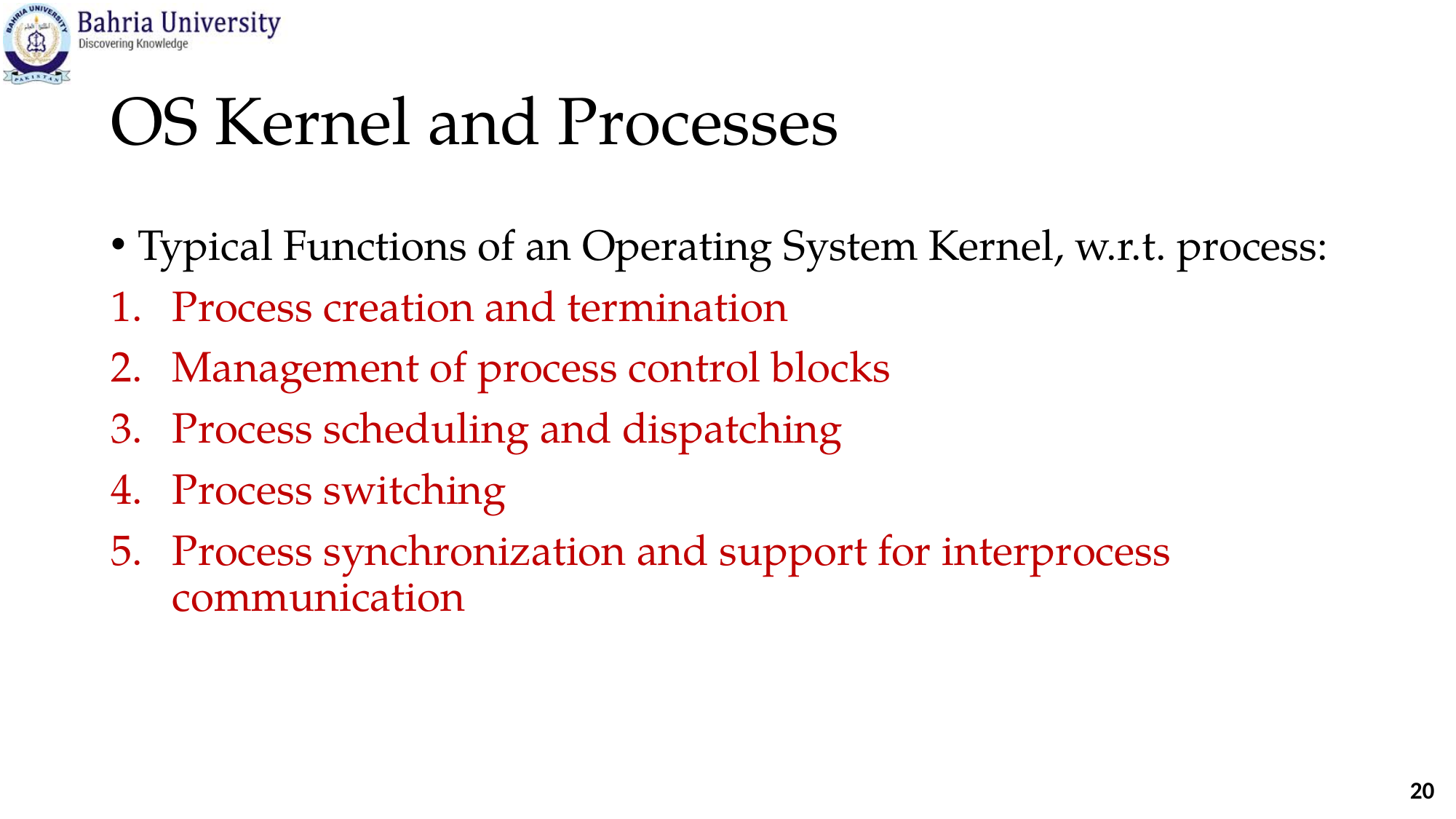

# OS Kernel and Processes
Typical Functions of an Operating System Kernel, w.r.t. process:
Process creation and termination
Management of process control blocks
Process scheduling and dispatching
Process switching
Process synchronization and support for interprocess communication

20